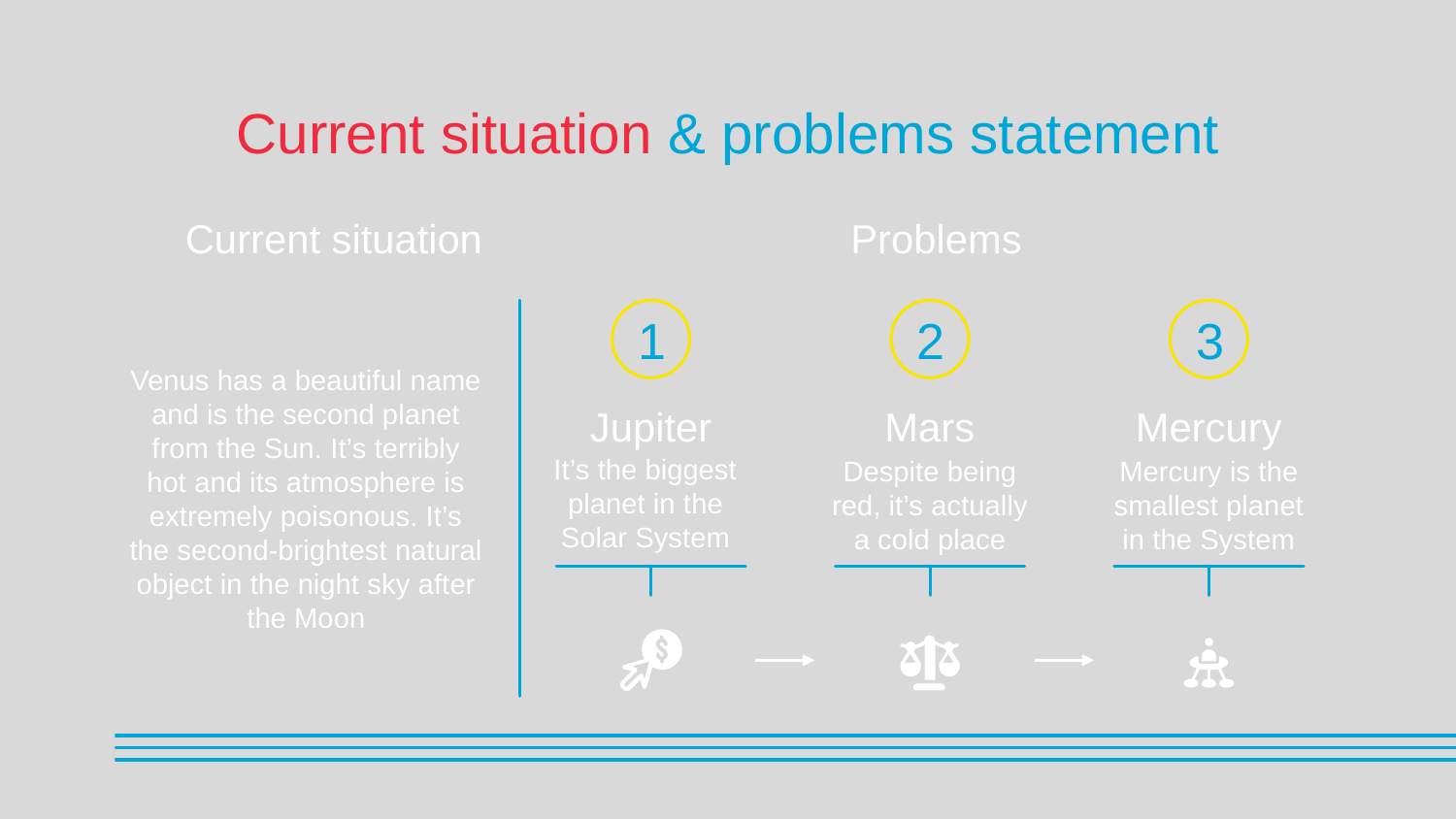

# Current situation & problems statement
Current situation
Problems
Venus has a beautiful name and is the second planet from the Sun. It’s terribly hot and its atmosphere is extremely poisonous. It’s the second-brightest natural object in the night sky after the Moon
1
2
3
Jupiter
Mars
Mercury
It’s the biggest planet in the Solar System
Despite being red, it’s actually a cold place
Mercury is the smallest planet in the System